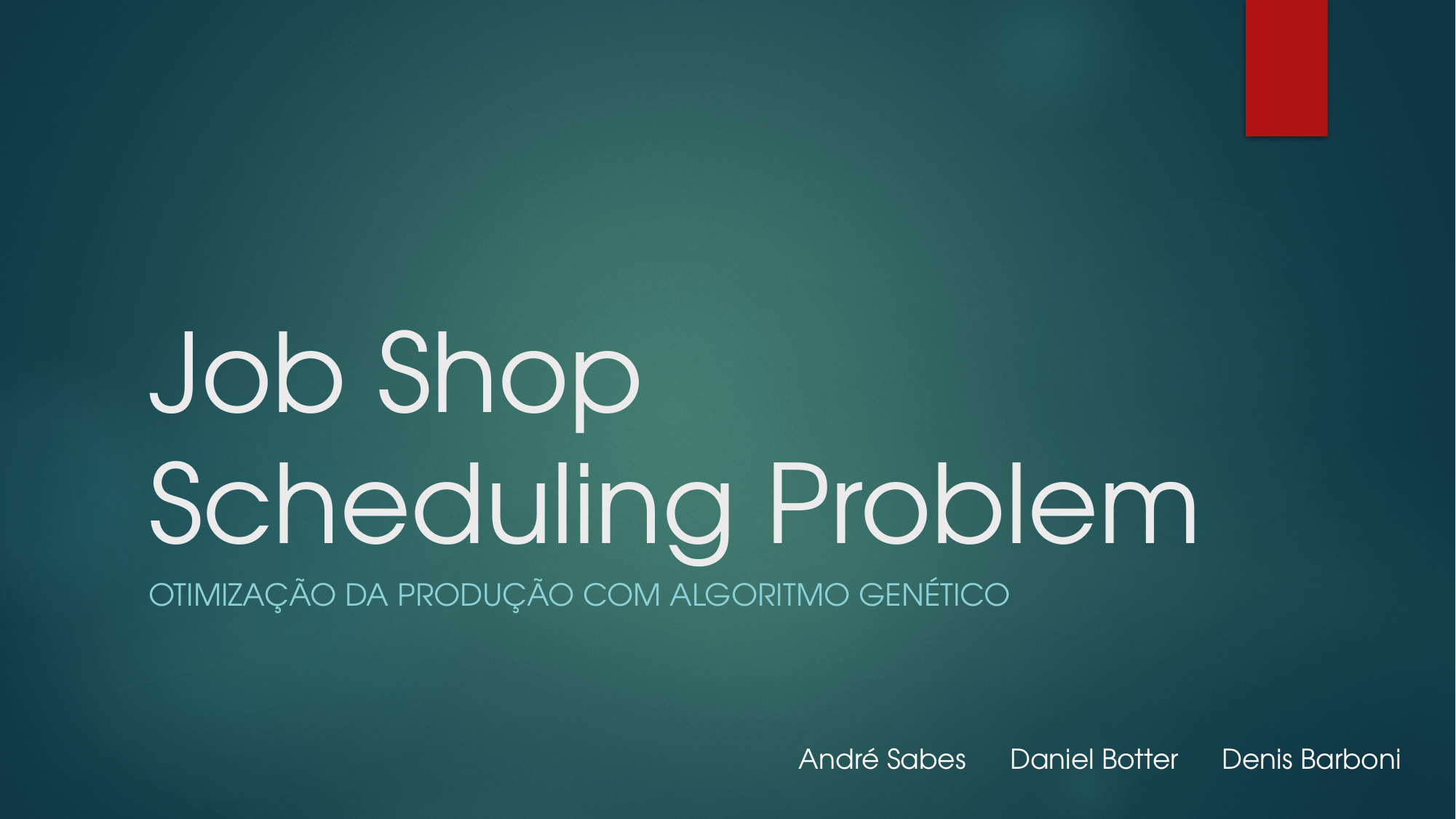

# Job Shop Scheduling Problem
OTIMIZAÇÃO Da produção com algoritmo genético
André Sabes
Daniel Botter
Denis Barboni